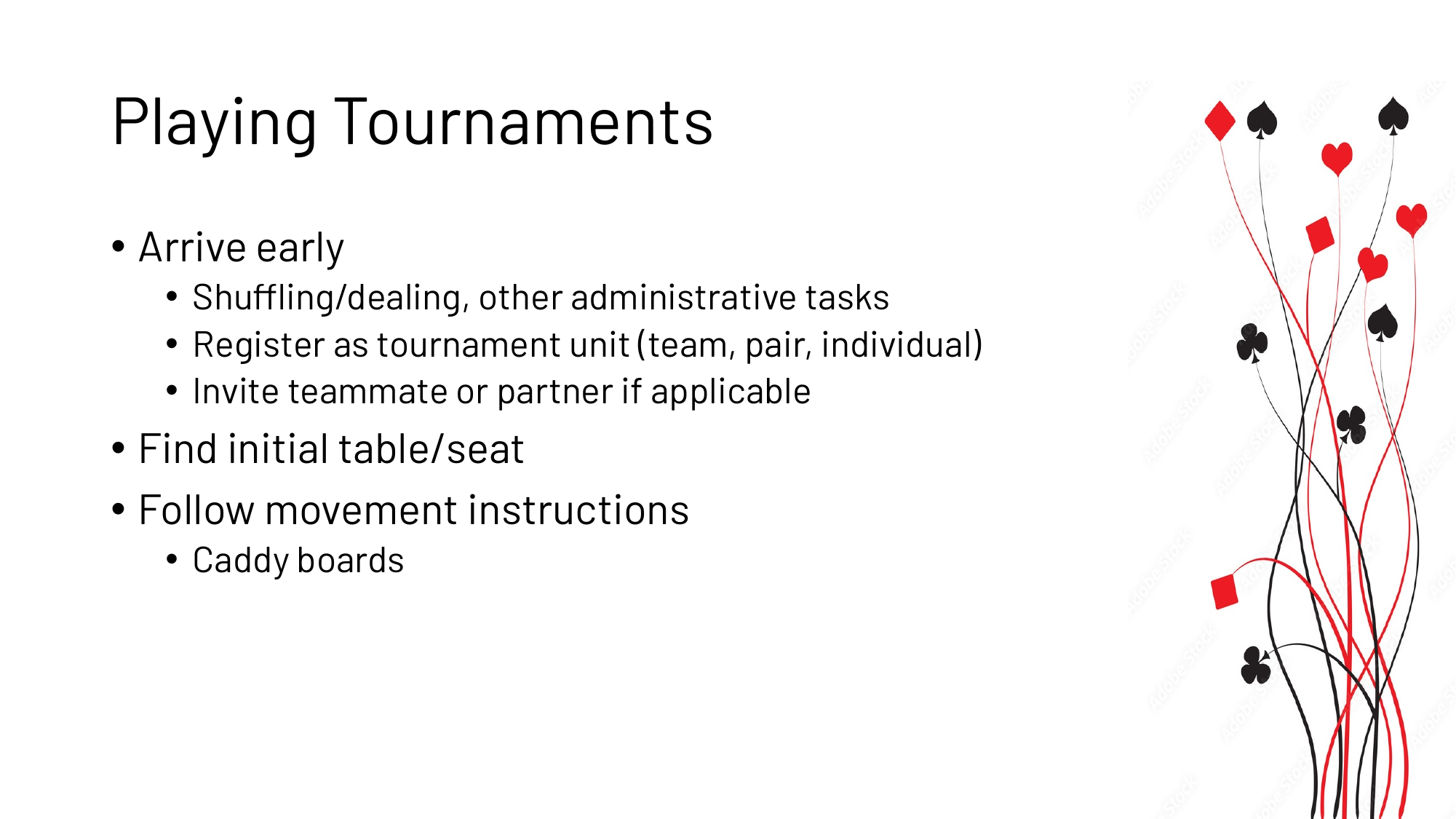

# Playing Tournaments
Arrive early
Shuffling/dealing, other administrative tasks
Register as tournament unit (team, pair, individual)
Invite teammate or partner if applicable
Find initial table/seat
Follow movement instructions
Caddy boards